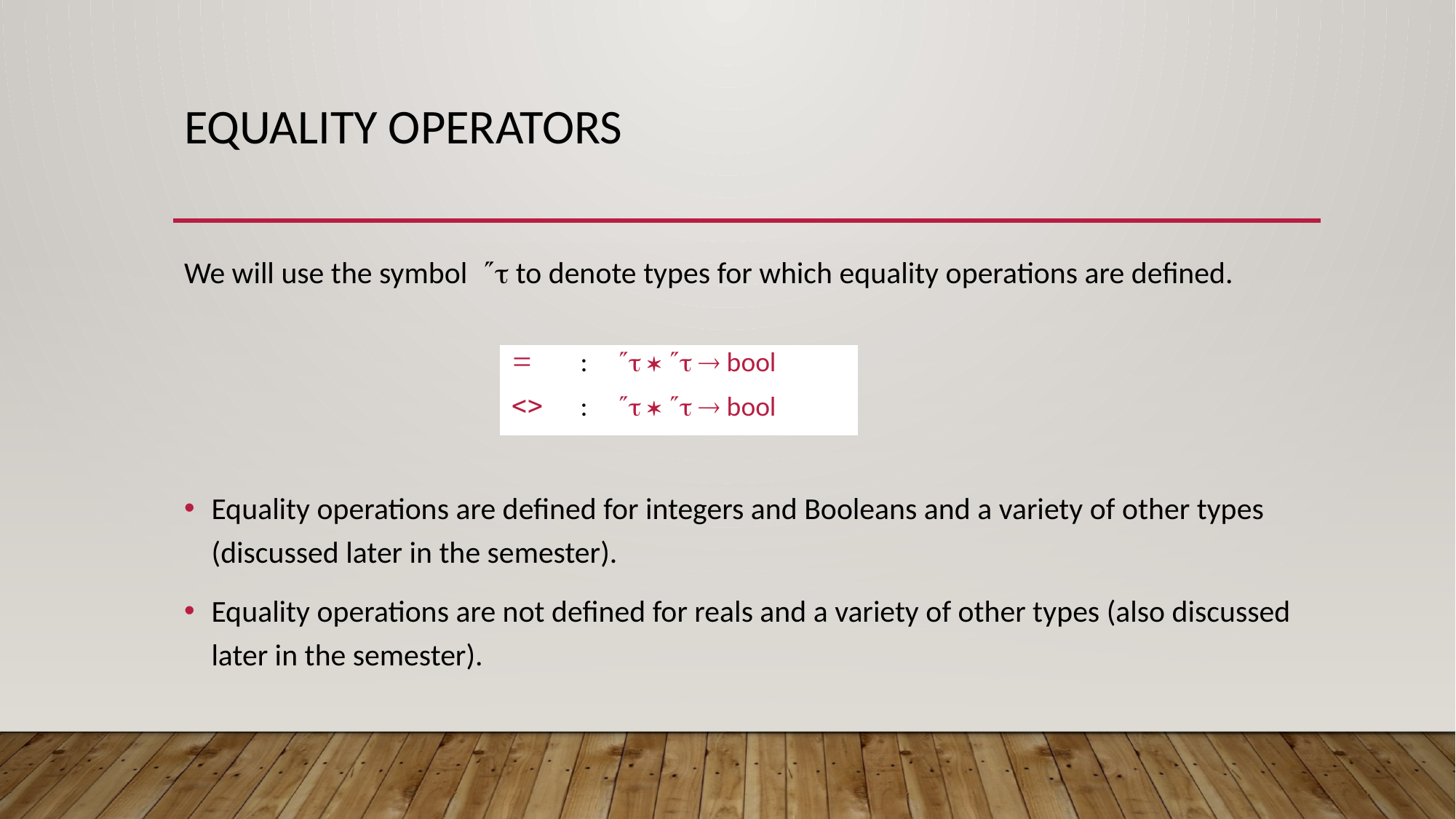

# Equality operators
We will use the symbol  ″τ to denote types for which equality operations are defined.

Equality operations are defined for integers and Booleans and a variety of other types (discussed later in the semester).
Equality operations are not defined for reals and a variety of other types (also discussed later in the semester).
| = | : | ″τ ∗ ″τ → bool |
| --- | --- | --- |
| <> | : | ″τ ∗ ″τ → bool |